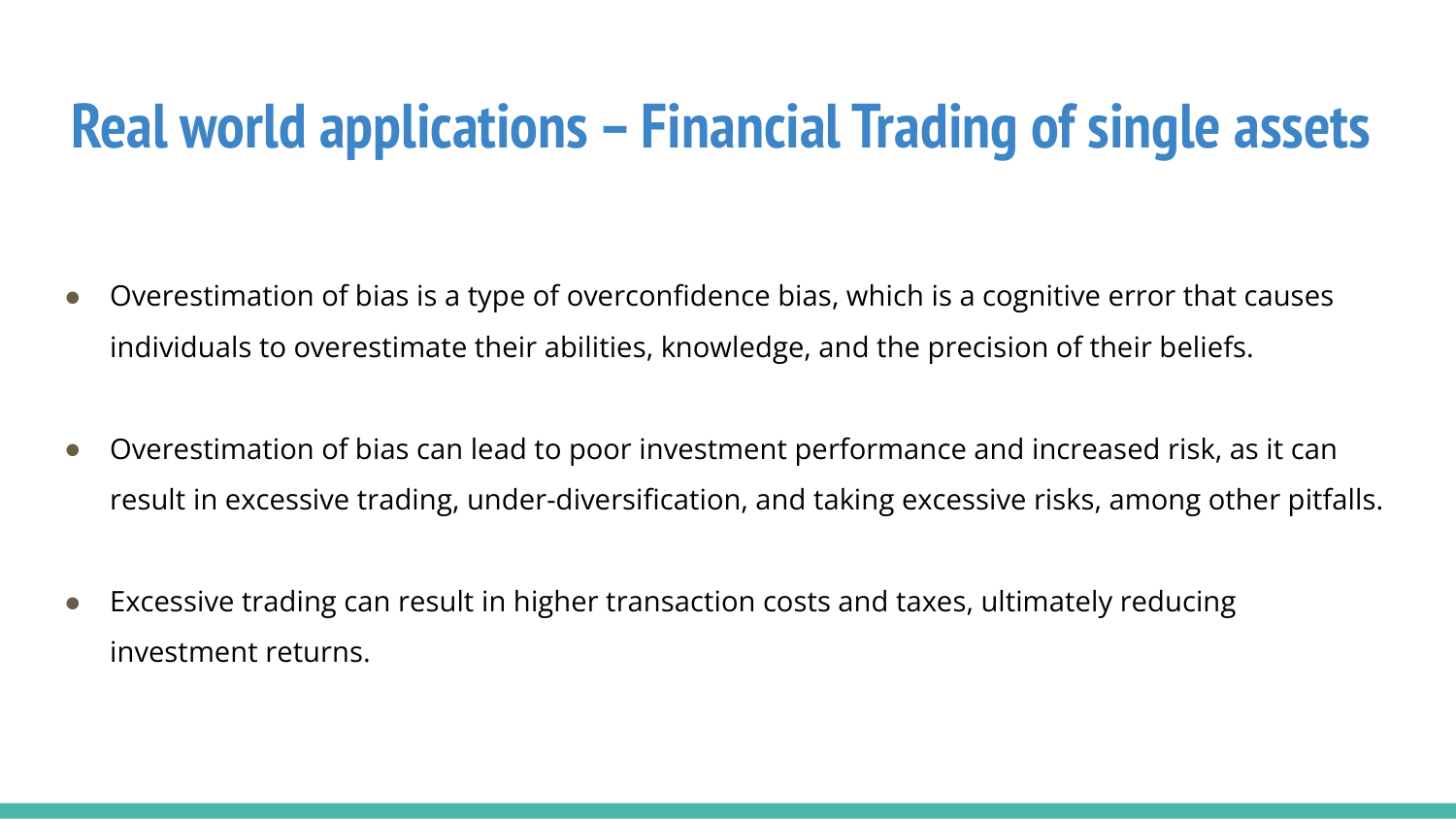

# Real world applications – Financial Trading of single assets
Overestimation of bias is a type of overconfidence bias, which is a cognitive error that causes individuals to overestimate their abilities, knowledge, and the precision of their beliefs.

Overestimation of bias can lead to poor investment performance and increased risk, as it can result in excessive trading, under-diversification, and taking excessive risks, among other pitfalls.

Excessive trading can result in higher transaction costs and taxes, ultimately reducing investment returns.